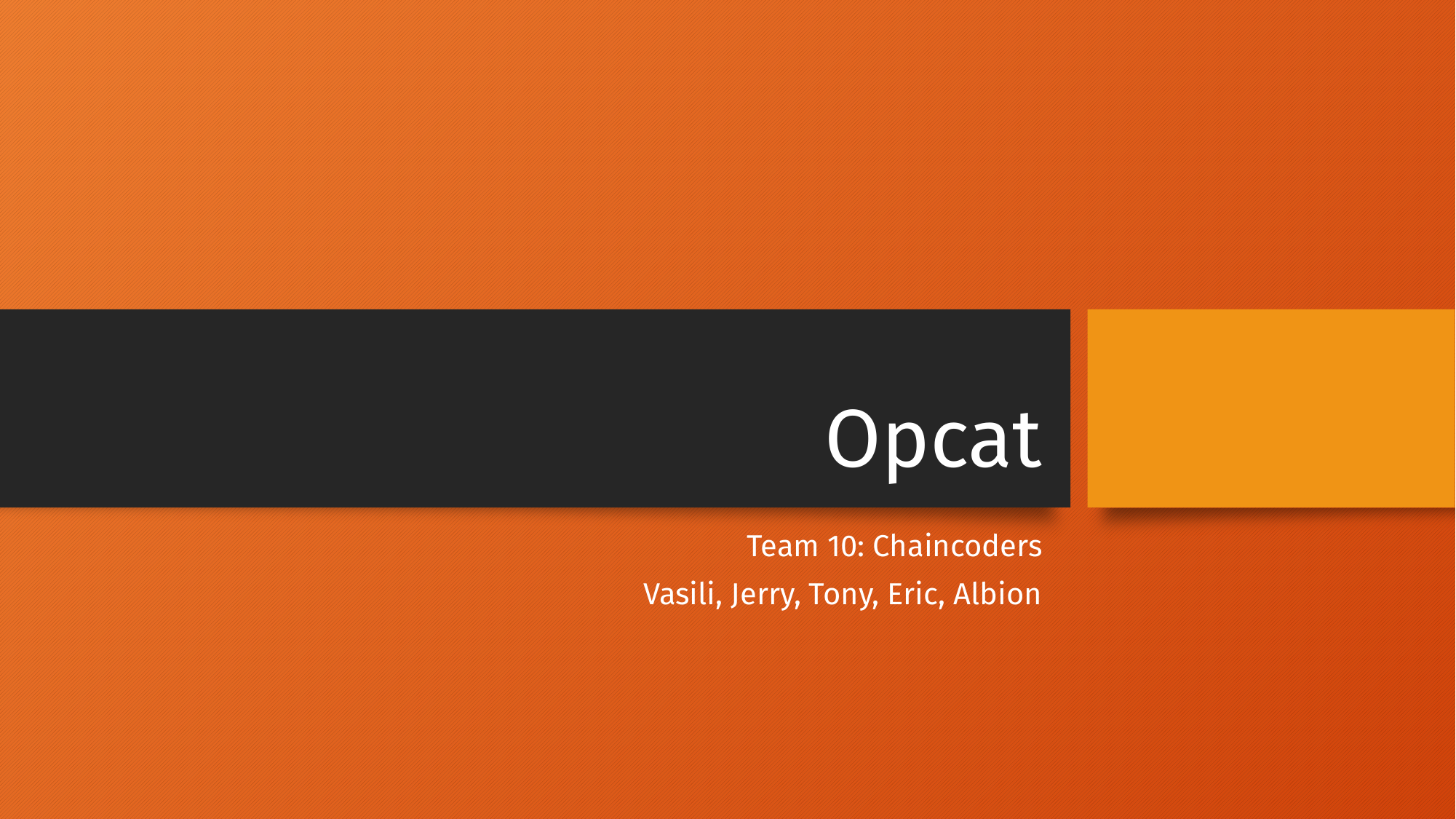

# Opcat
Team 10: Chaincoders
Vasili, Jerry, Tony, Eric, Albion